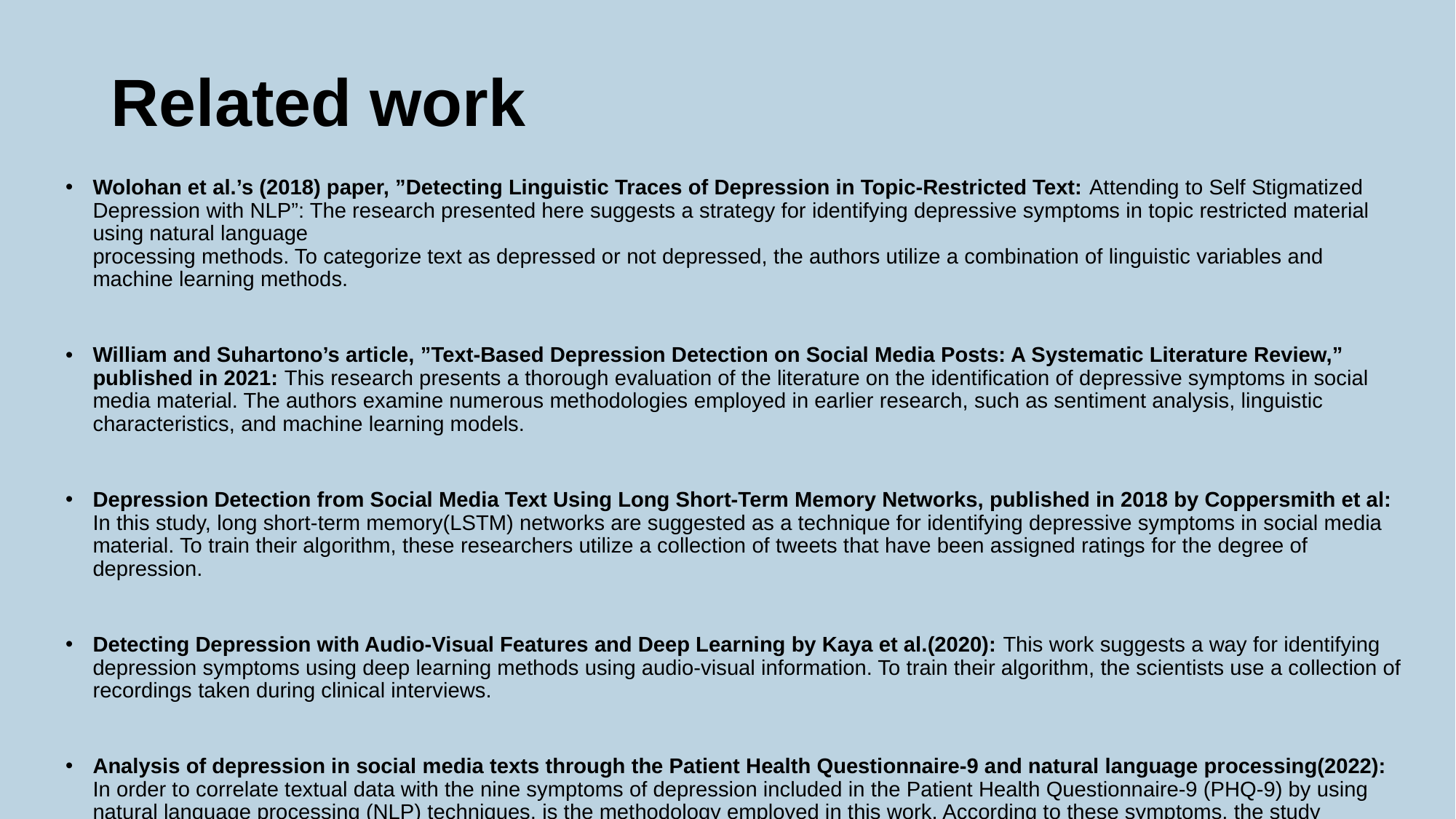

# Related work
Wolohan et al.’s (2018) paper, ”Detecting Linguistic Traces of Depression in Topic-Restricted Text: Attending to Self Stigmatized Depression with NLP”: The research presented here suggests a strategy for identifying depressive symptoms in topic restricted material using natural language
processing methods. To categorize text as depressed or not depressed, the authors utilize a combination of linguistic variables and machine learning methods.

William and Suhartono’s article, ”Text-Based Depression Detection on Social Media Posts: A Systematic Literature Review,” published in 2021: This research presents a thorough evaluation of the literature on the identification of depressive symptoms in social media material. The authors examine numerous methodologies employed in earlier research, such as sentiment analysis, linguistic characteristics, and machine learning models.

Depression Detection from Social Media Text Using Long Short-Term Memory Networks, published in 2018 by Coppersmith et al: In this study, long short-term memory(LSTM) networks are suggested as a technique for identifying depressive symptoms in social media material. To train their algorithm, these researchers utilize a collection of tweets that have been assigned ratings for the degree of depression.

Detecting Depression with Audio-Visual Features and Deep Learning by Kaya et al.(2020): This work suggests a way for identifying depression symptoms using deep learning methods using audio-visual information. To train their algorithm, the scientists use a collection of recordings taken during clinical interviews.

Analysis of depression in social media texts through the Patient Health Questionnaire-9 and natural language processing(2022): In order to correlate textual data with the nine symptoms of depression included in the Patient Health Questionnaire-9 (PHQ-9) by using natural language processing (NLP) techniques, is the methodology employed in this work. According to these symptoms, the study categorized the phrases that social media users posted, and using the data, it determined how depressed the individuals were. The Hanyang University Institutional Review Board granted its ethical approval before the study’s five authors could begin working together on it.